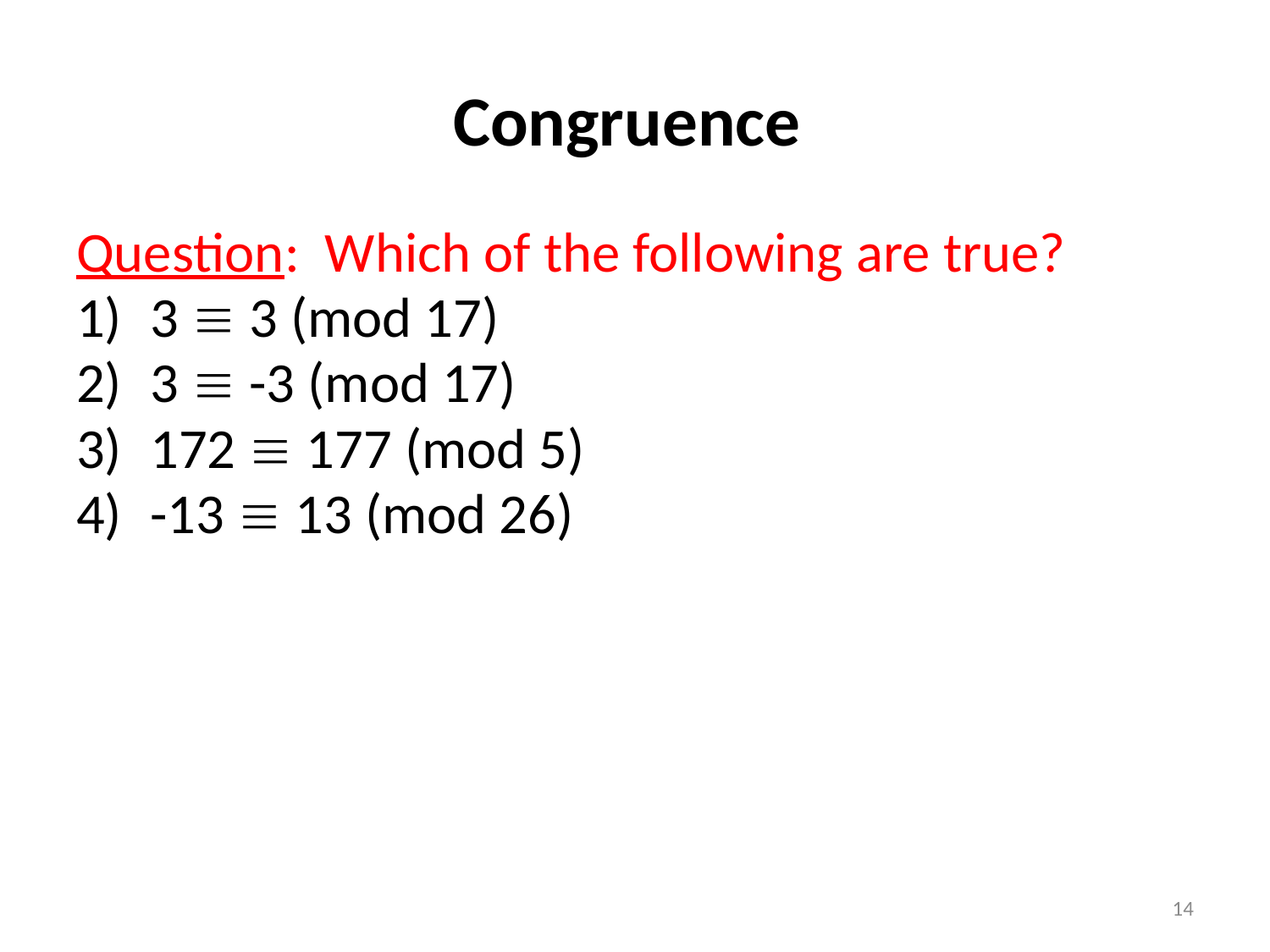

# Congruence
Question:  Which of the following are true?
3 ≡ 3 (mod 17)
3 ≡ -3 (mod 17)
172 ≡ 177 (mod 5)
-13 ≡ 13 (mod 26)
14